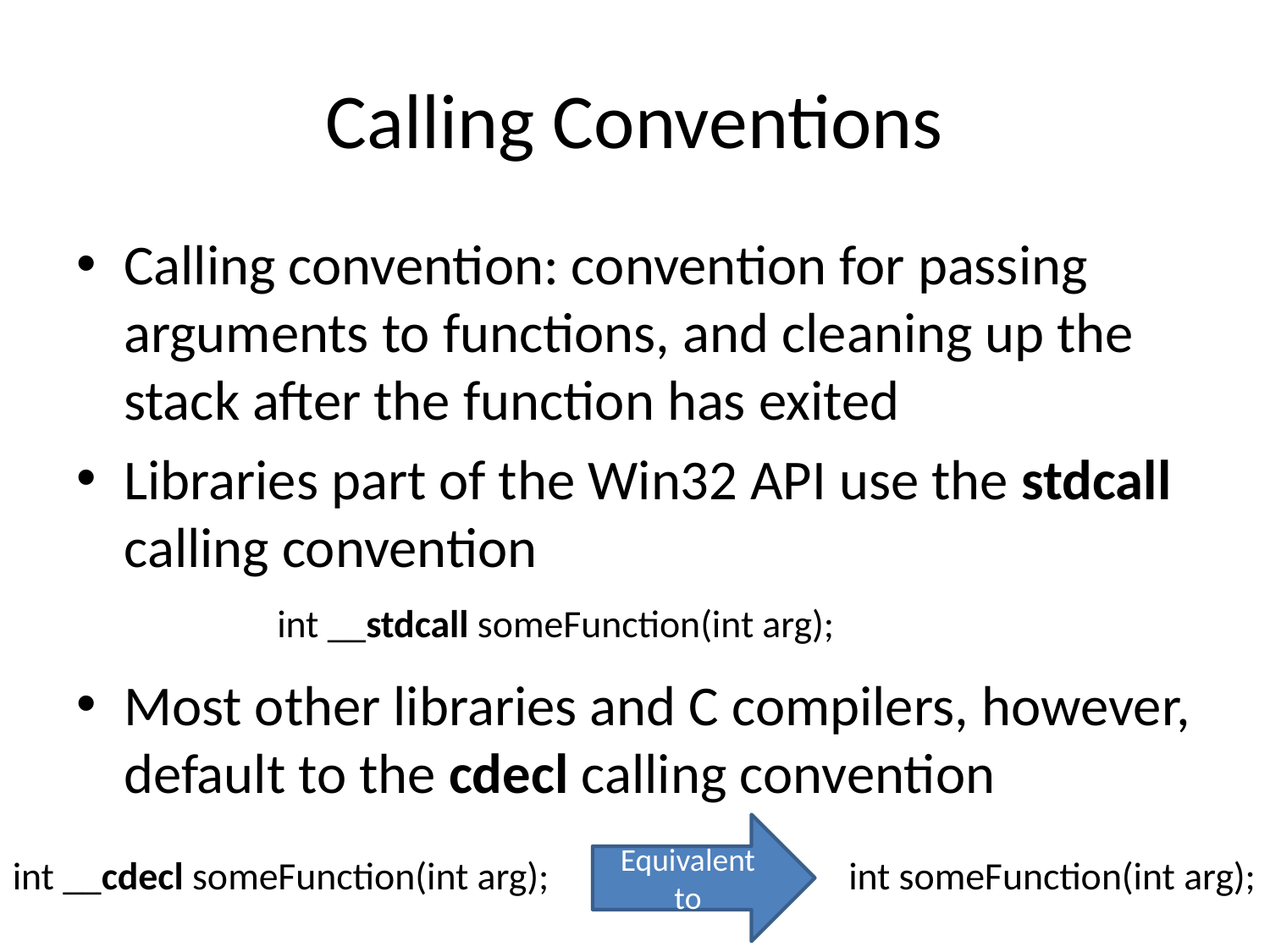

# Calling Conventions
Calling convention: convention for passing arguments to functions, and cleaning up the stack after the function has exited
Libraries part of the Win32 API use the stdcall calling convention

Most other libraries and C compilers, however, default to the cdecl calling convention
int __stdcall someFunction(int arg);
Equivalent to
int someFunction(int arg);
int __cdecl someFunction(int arg);